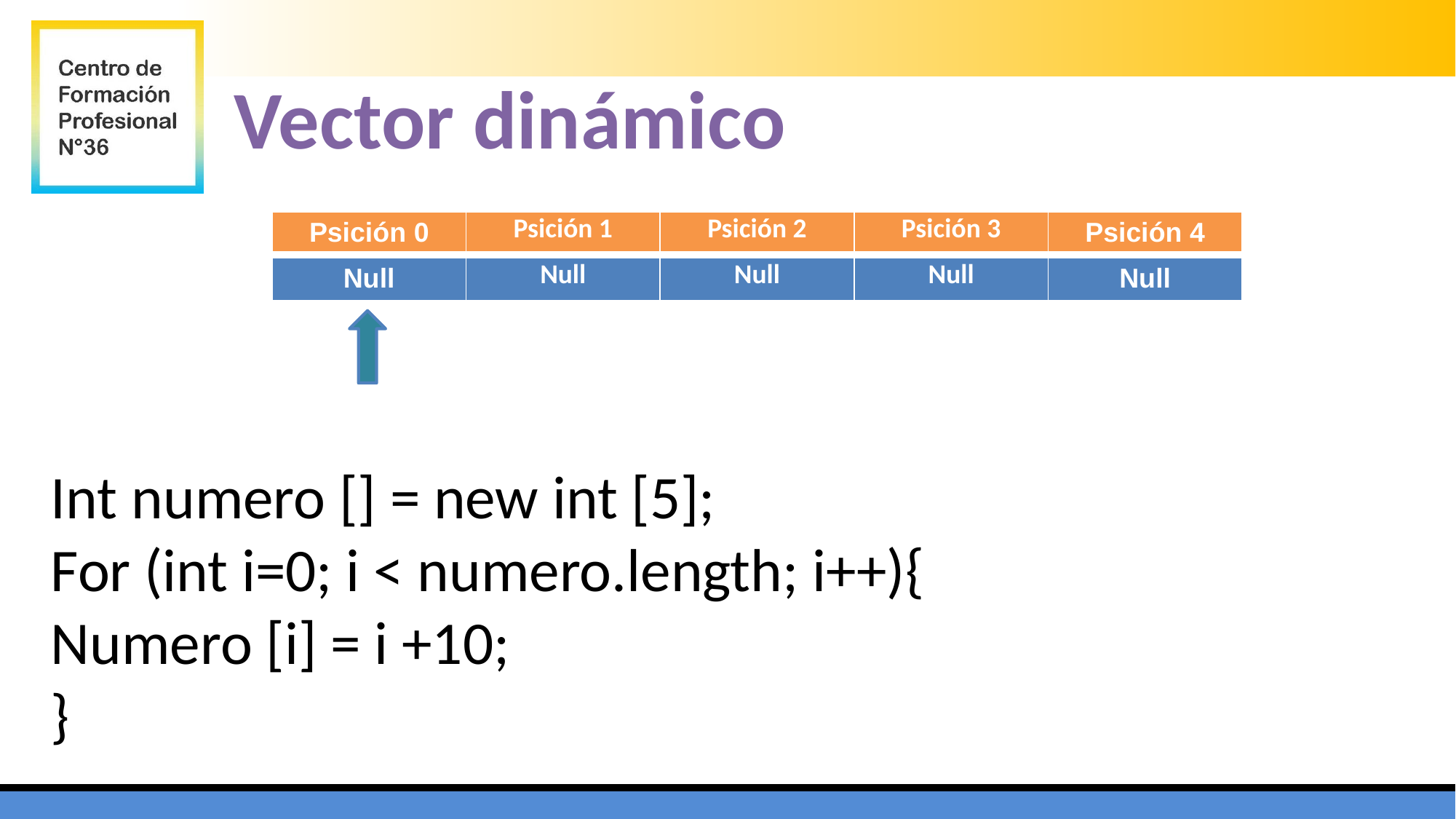

Vector dinámico
| Psición 0 | Psición 1 | Psición 2 | Psición 3 | Psición 4 |
| --- | --- | --- | --- | --- |
| Null | Null | Null | Null | Null |
| --- | --- | --- | --- | --- |

Int numero [] = new int [5];
For (int i=0; i < numero.length; i++){
Numero [i] = i +10;
}